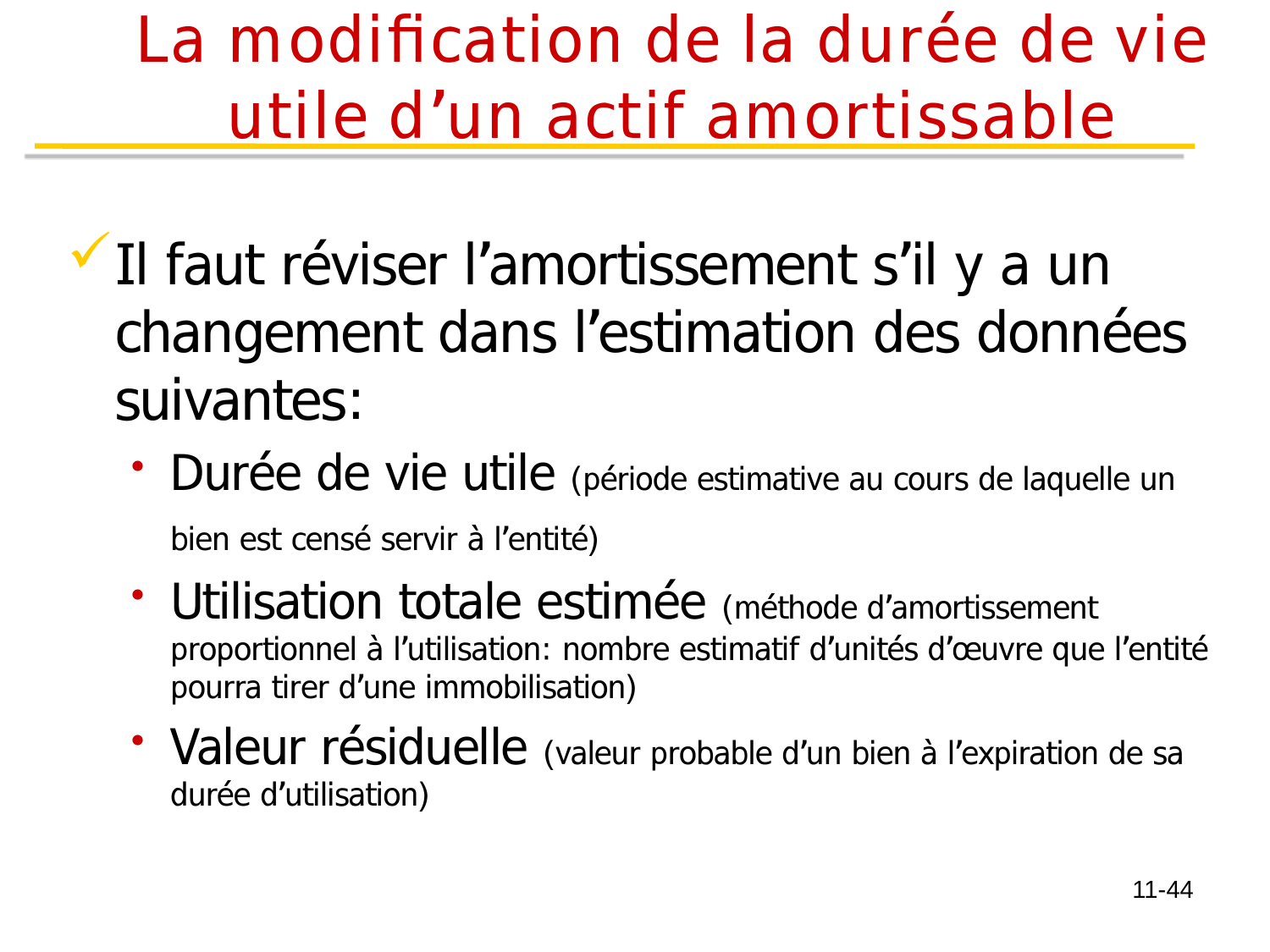

# La modification de la durée de vie utile d’un actif amortissable

Il faut réviser l’amortissement s’il y a un changement dans l’estimation des données suivantes:
Durée de vie utile (période estimative au cours de laquelle un bien est censé servir à l’entité)
Utilisation totale estimée (méthode d’amortissement proportionnel à l’utilisation: nombre estimatif d’unités d’œuvre que l’entité pourra tirer d’une immobilisation)
Valeur résiduelle (valeur probable d’un bien à l’expiration de sa durée d’utilisation)
11-44